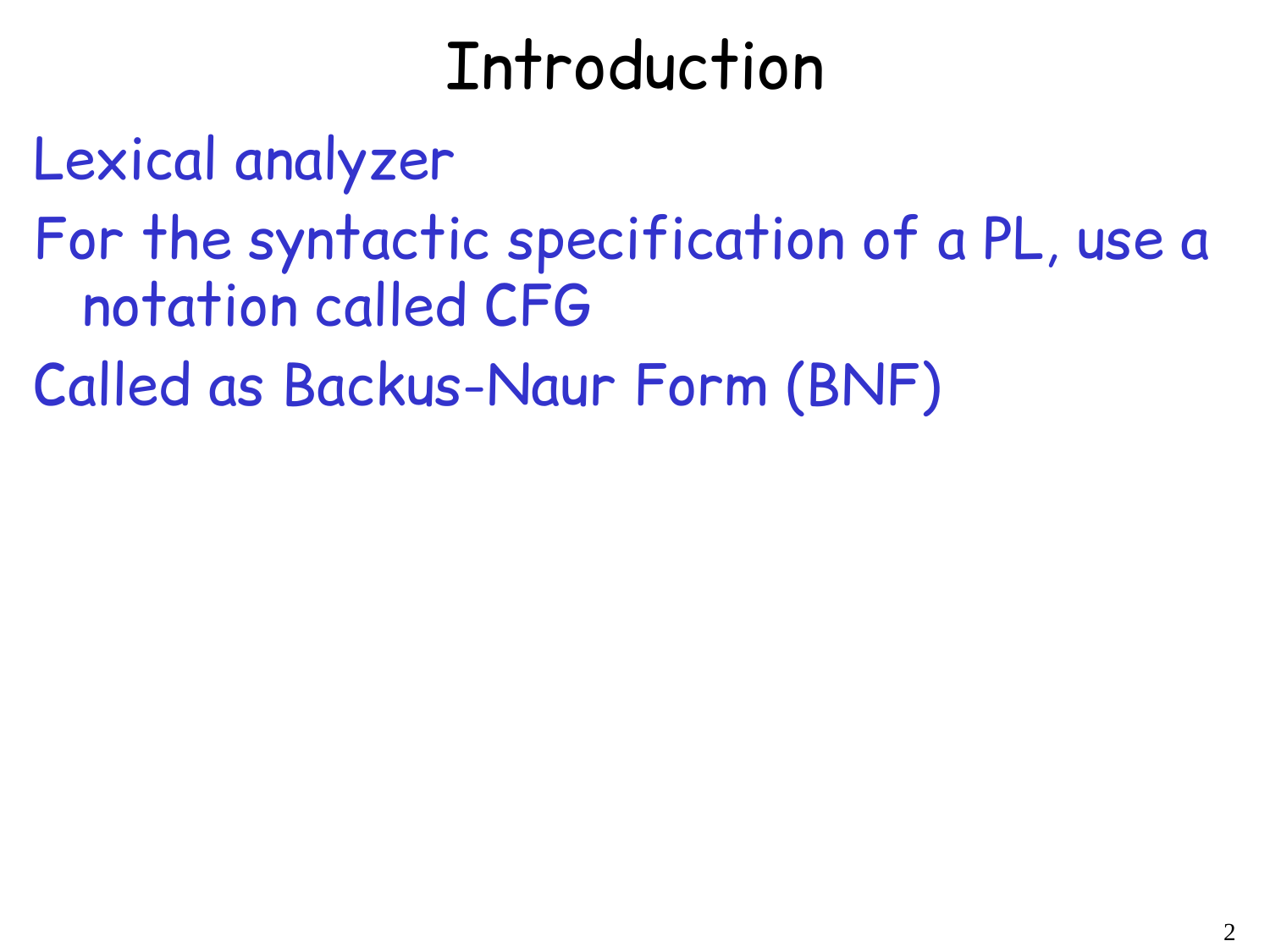

# Introduction
Lexical analyzer
For the syntactic specification of a PL, use a notation called CFG
Called as Backus-Naur Form (BNF)
2